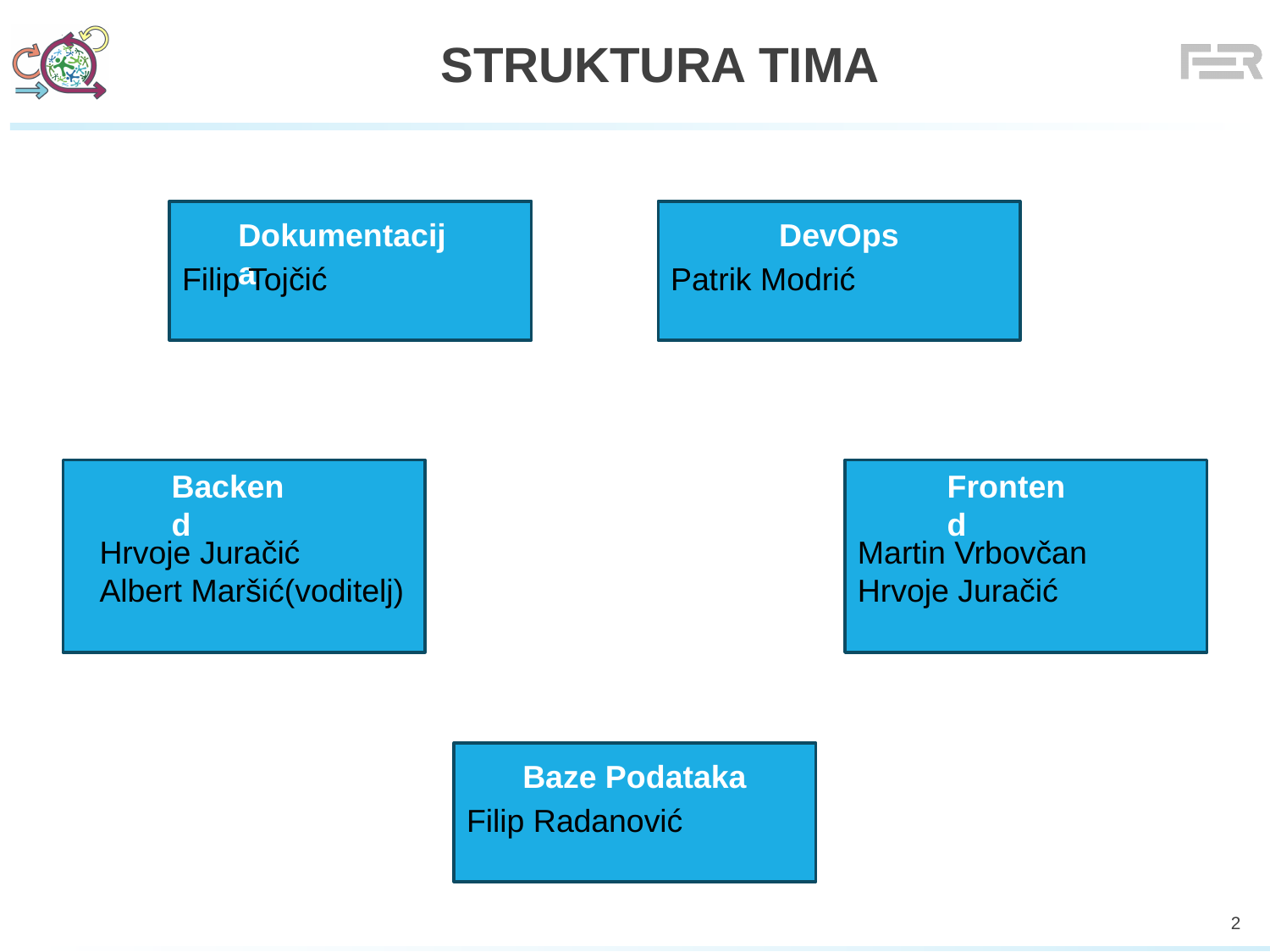

# Struktura tima

Dokumentacija
DevOps
Filip Tojčić
Patrik Modrić

Backend

Frontend
Martin Vrbovčan
Hrvoje Juračić
Hrvoje Juračić
Albert Maršić(voditelj)

Baze Podataka
Filip Radanović
2